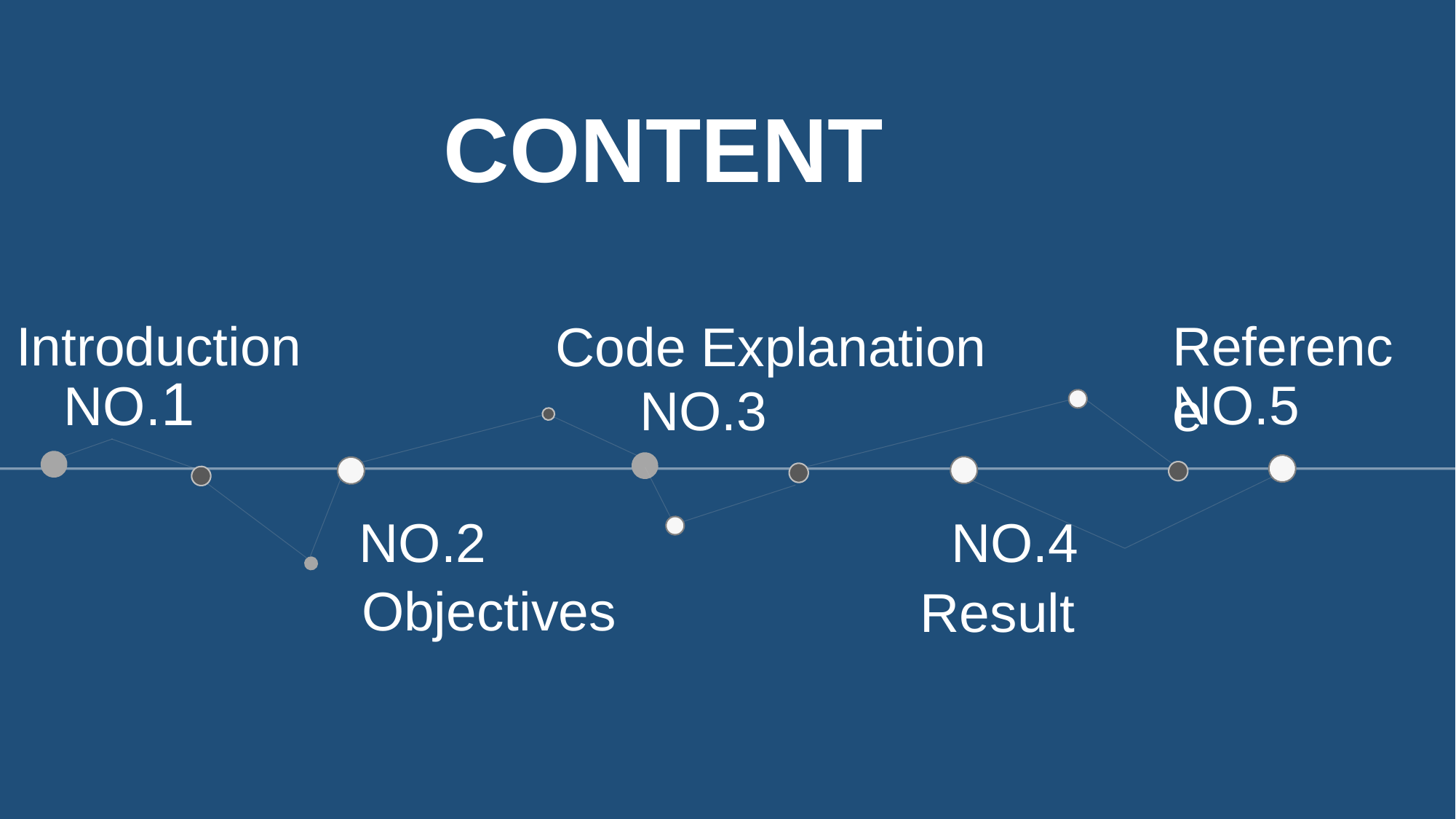

CONTENT
Introduction
Reference
Code Explanation
NO.1
NO.5
NO.3

NO.4
NO.2

Objectives
Result